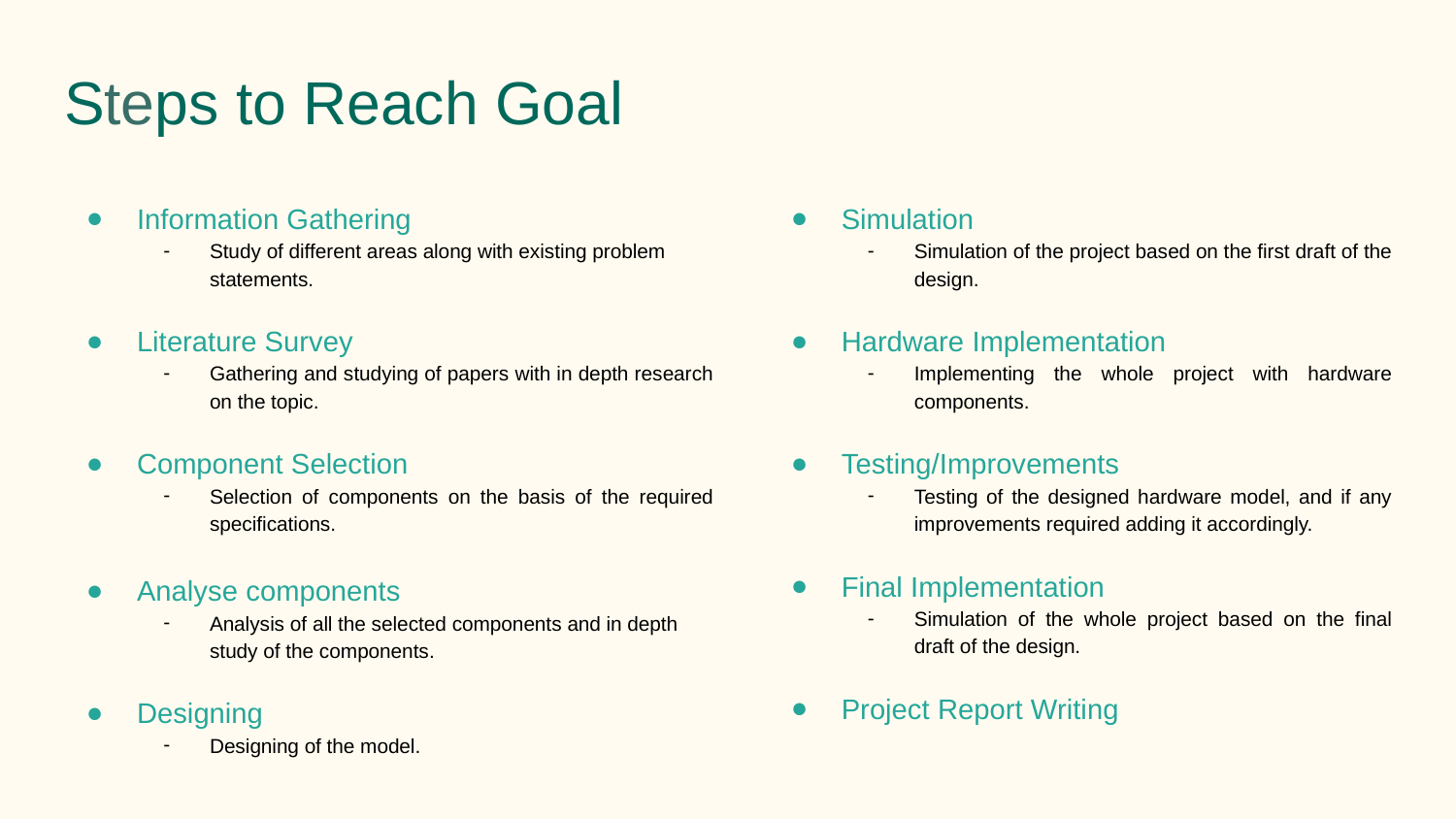

# Steps to Reach Goal
Simulation
Simulation of the project based on the first draft of the design.

Hardware Implementation
Implementing the whole project with hardware components.

Testing/Improvements
Testing of the designed hardware model, and if any improvements required adding it accordingly.

Final Implementation
Simulation of the whole project based on the final draft of the design.

Project Report Writing

Information Gathering
Study of different areas along with existing problem statements.

Literature Survey
Gathering and studying of papers with in depth research on the topic.

Component Selection
Selection of components on the basis of the required specifications.
Analyse components
Analysis of all the selected components and in depth study of the components.

Designing
Designing of the model.